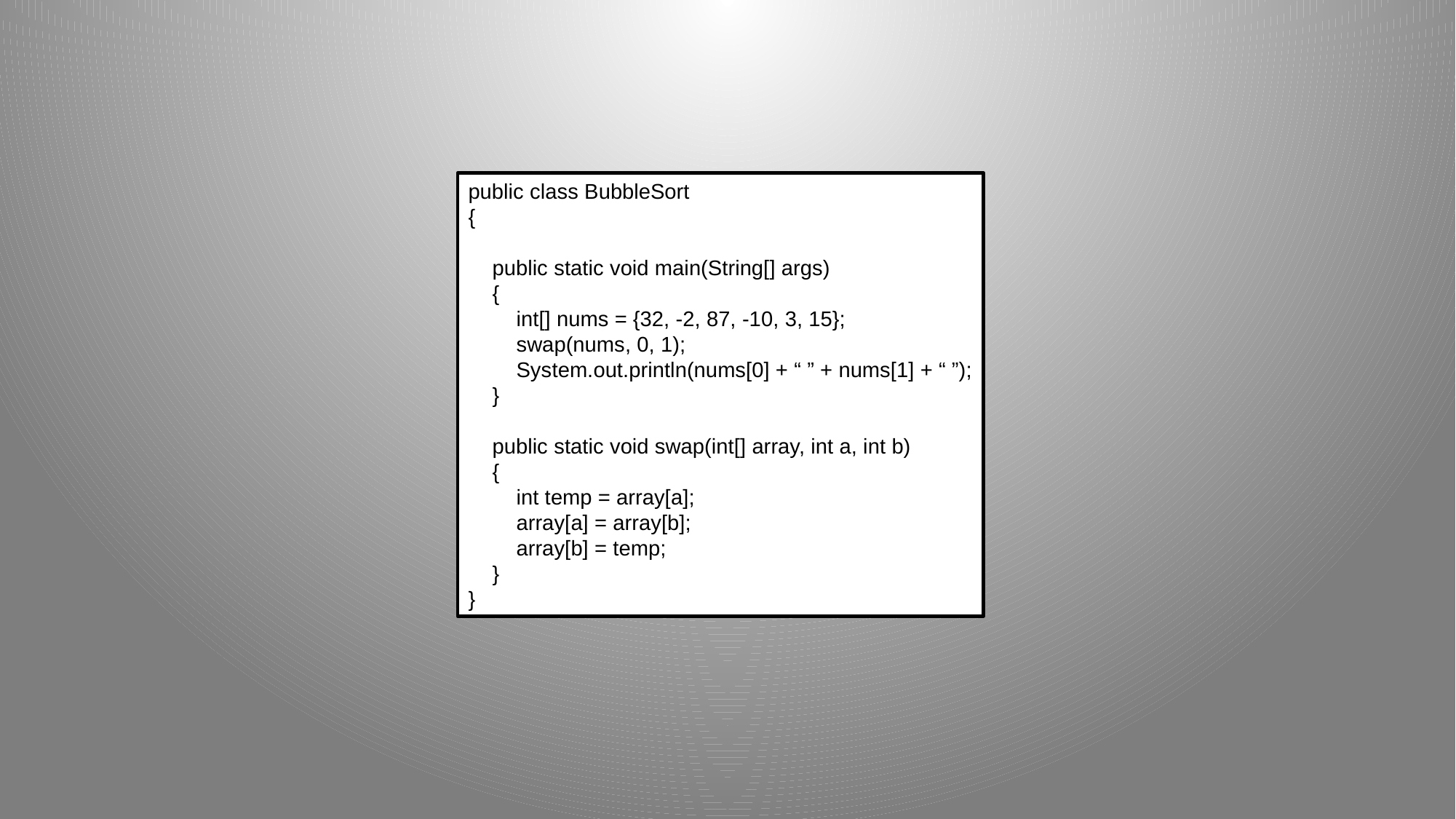

public class BubbleSort
{

    public static void main(String[] args)
    {
        int[] nums = {32, -2, 87, -10, 3, 15};
        swap(nums, 0, 1);
        System.out.println(nums[0] + “ ” + nums[1] + “ ”);
    }

    public static void swap(int[] array, int a, int b)
    {
        int temp = array[a];
        array[a] = array[b];
        array[b] = temp;
    }
}